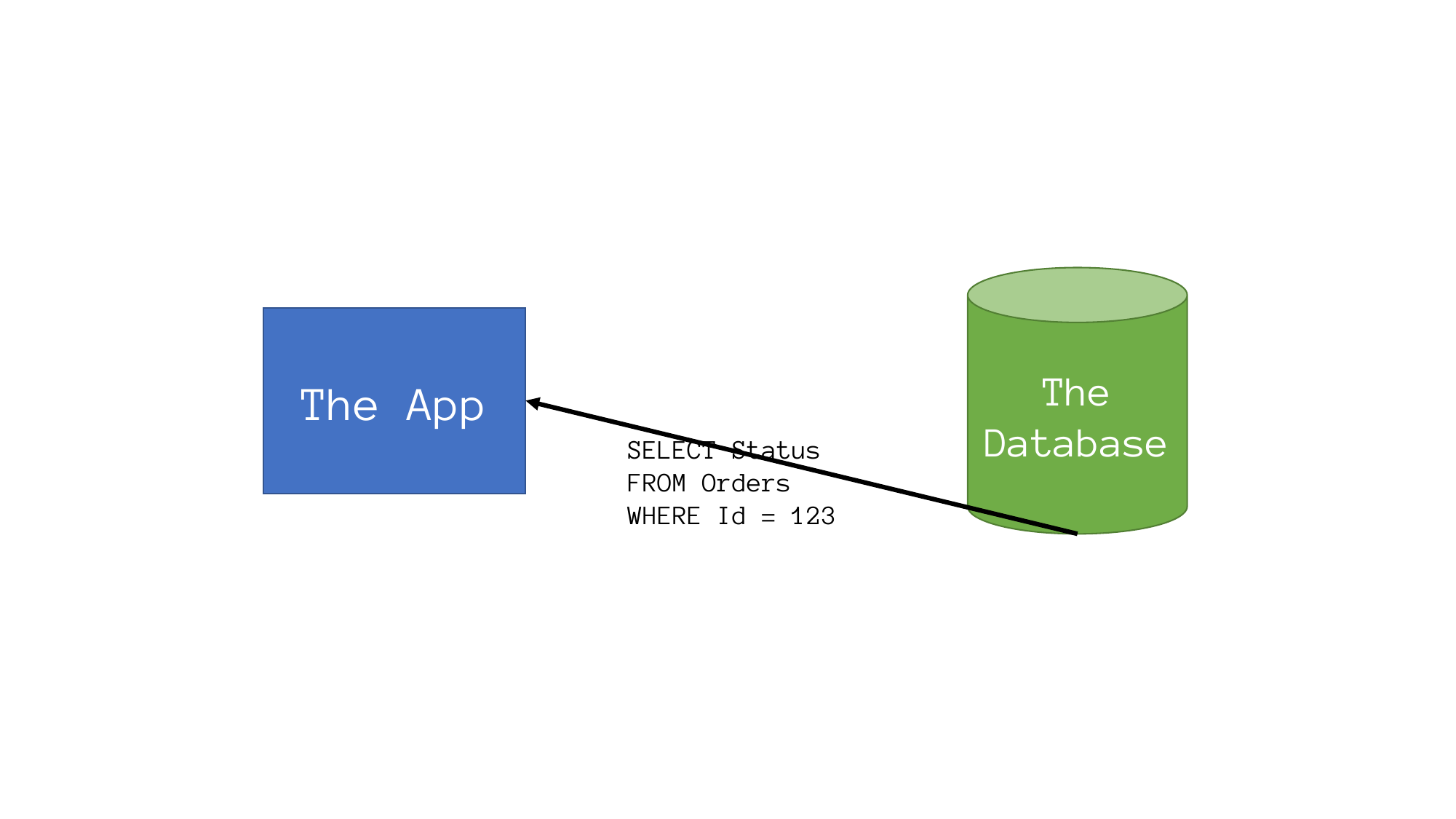

The Database
The App
SELECT Status
FROM Orders
WHERE Id = 123